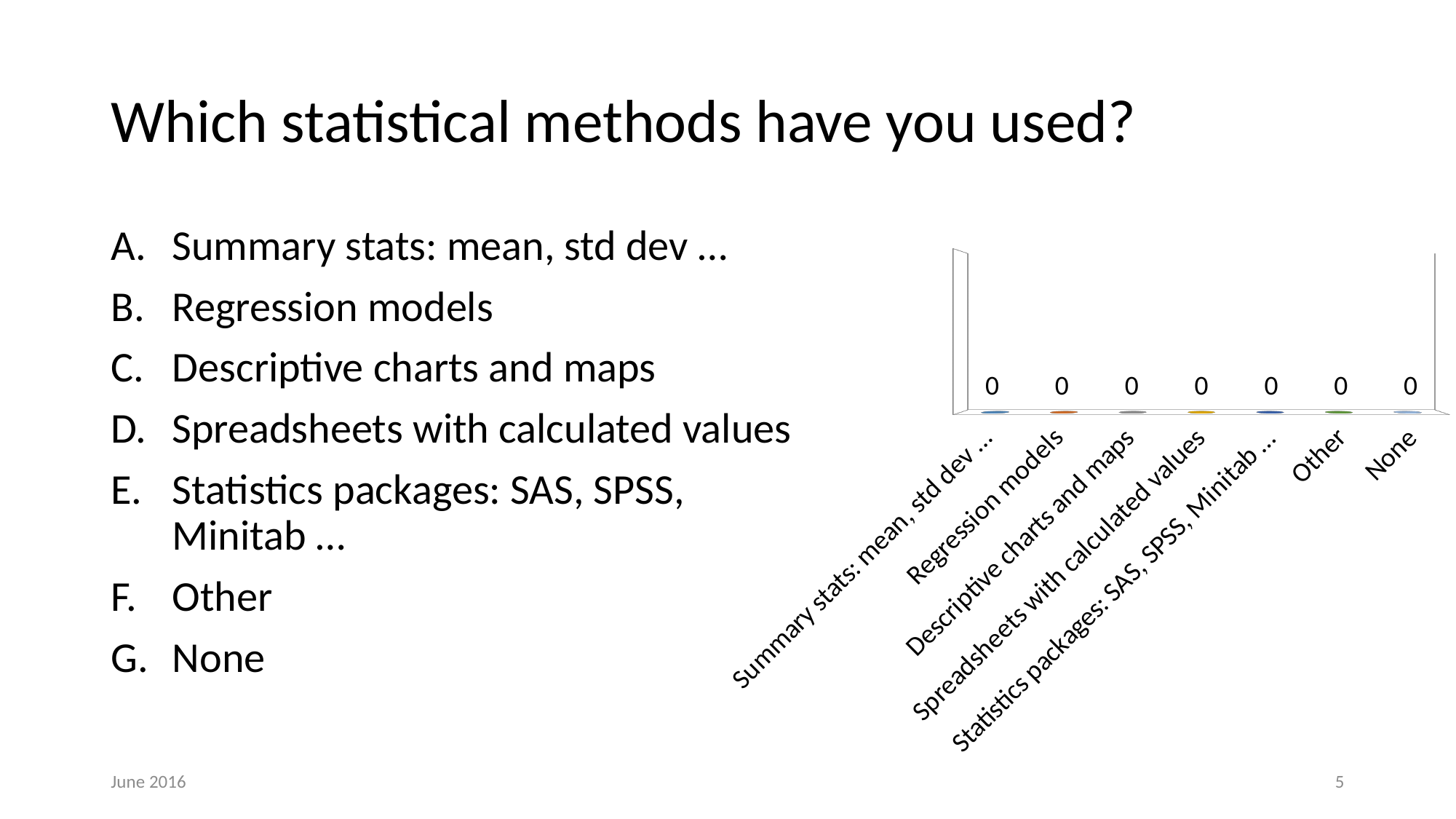

# Which statistical methods have you used?

[unsupported chart]

Summary stats: mean, std dev …
Regression models
Descriptive charts and maps
Spreadsheets with calculated values
Statistics packages: SAS, SPSS, Minitab …
Other
None
June 2016
5